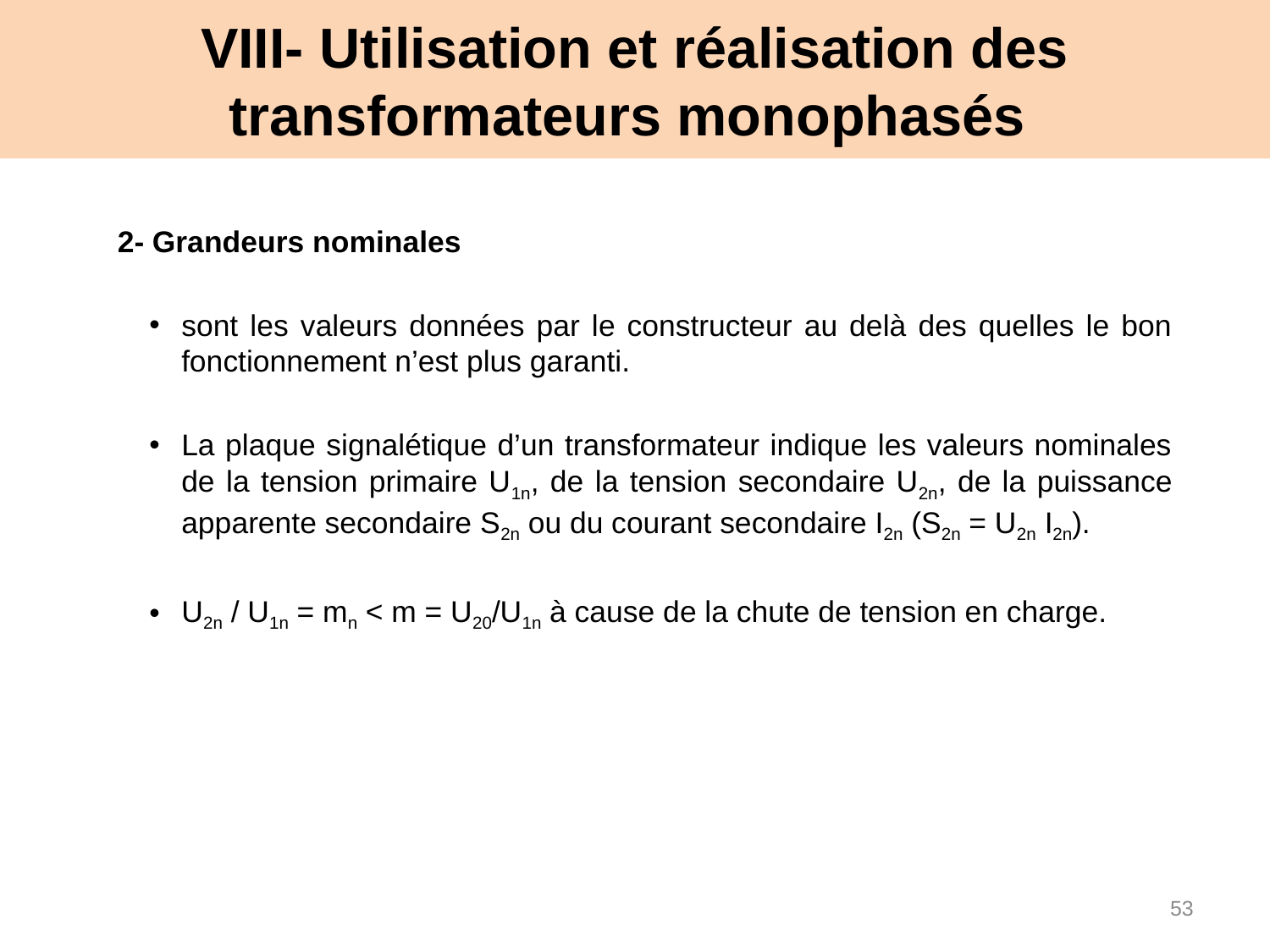

# VIII- Utilisation et réalisation des transformateurs monophasés
2- Grandeurs nominales

sont les valeurs données par le constructeur au delà des quelles le bon fonctionnement n’est plus garanti.

La plaque signalétique d’un transformateur indique les valeurs nominales de la tension primaire U1n, de la tension secondaire U2n, de la puissance apparente secondaire S2n ou du courant secondaire I2n (S2n = U2n I2n).

U2n / U1n = mn < m = U20/U1n à cause de la chute de tension en charge.
53